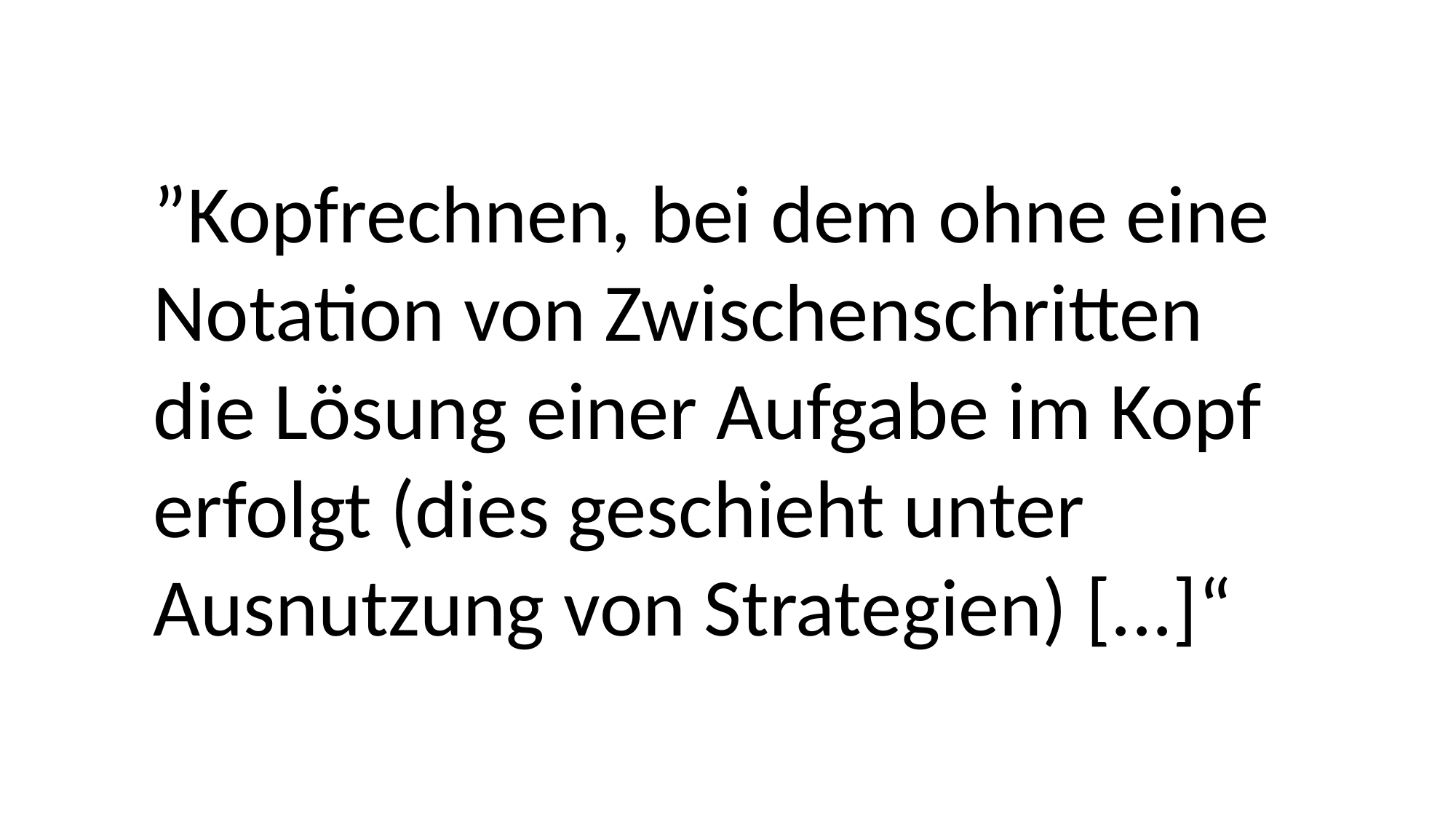

”Kopfrechnen, bei dem ohne eine Notation von Zwischenschritten die Lösung einer Aufgabe im Kopf erfolgt (dies geschieht unter Ausnutzung von Strategien) [...]“